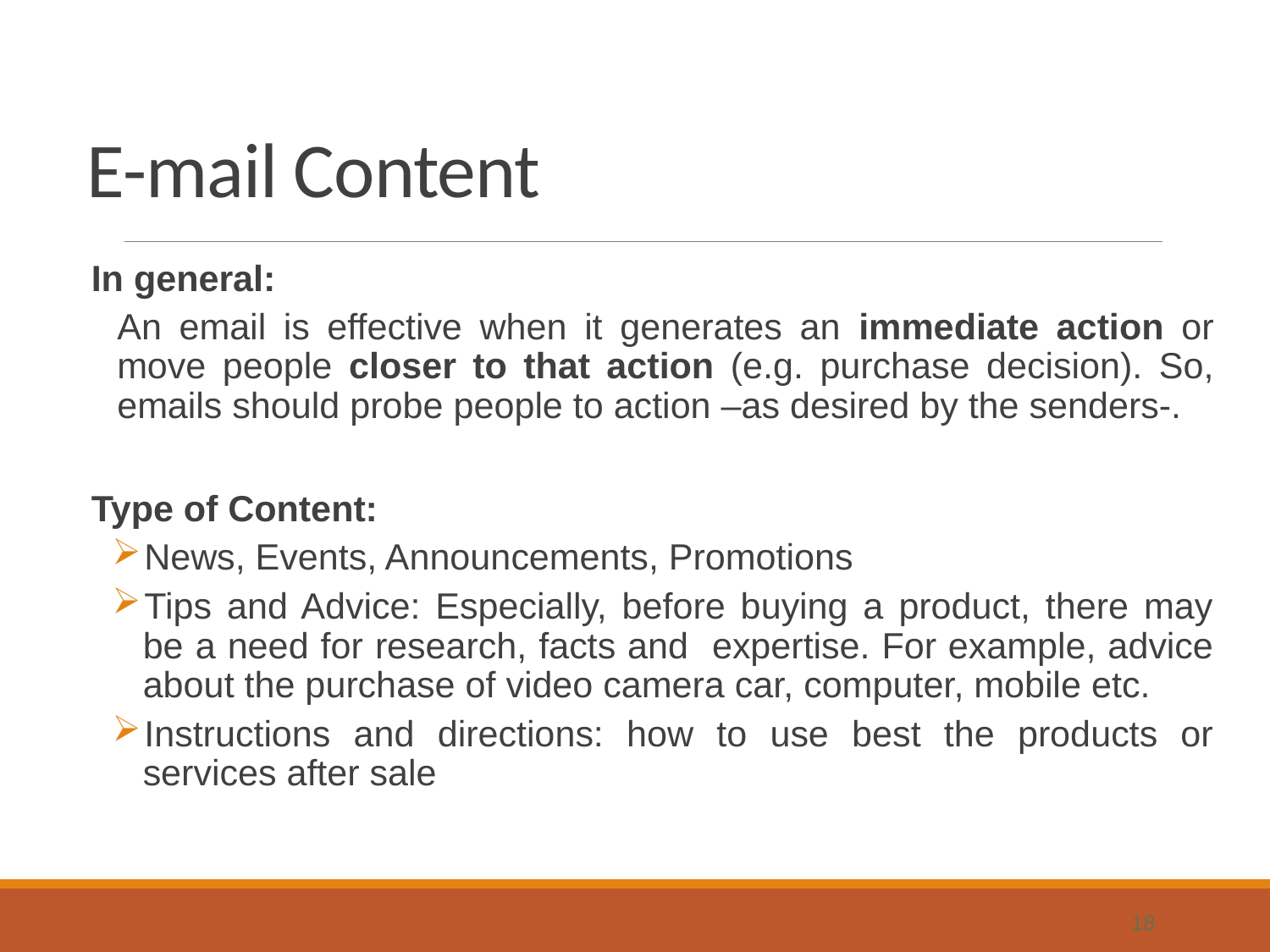

# E-mail Content
In general:
An email is effective when it generates an immediate action or move people closer to that action (e.g. purchase decision). So, emails should probe people to action –as desired by the senders-.

Type of Content:
News, Events, Announcements, Promotions
Tips and Advice: Especially, before buying a product, there may be a need for research, facts and  expertise. For example, advice about the purchase of video camera car, computer, mobile etc.
Instructions and directions: how to use best the products or services after sale

18